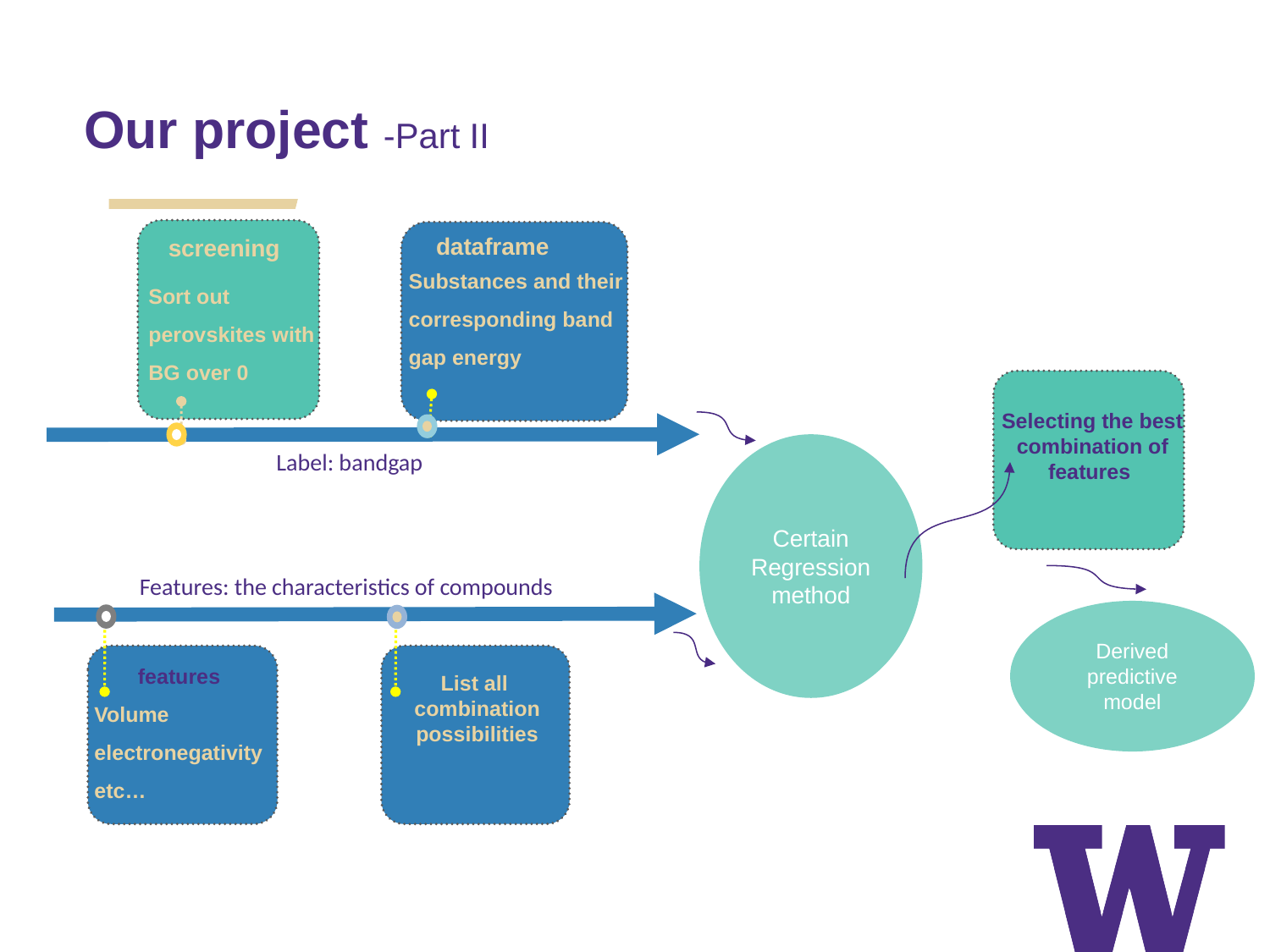

Our project -Part II

dataframe
screening
Substances and their corresponding band gap energy
Sort out perovskites with BG over 0

Selecting the best combination of features

Certain
Regression method
Label: bandgap
Features: the characteristics of compounds
Derived predictive model

features
List all
combination possibilities
Volume electronegativity etc…